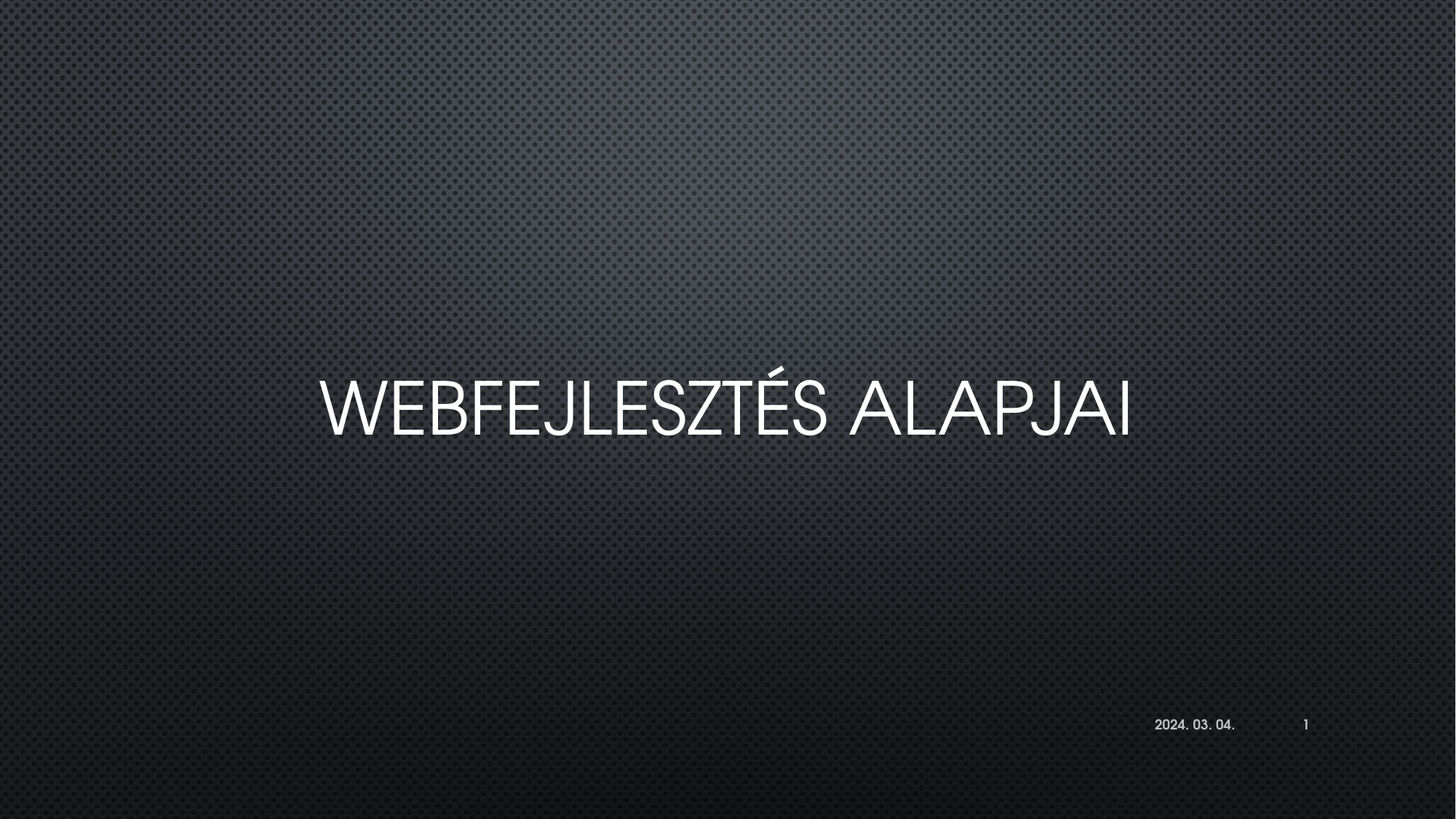

# Webfejlesztés alapjai

2024. 03. 04.
1